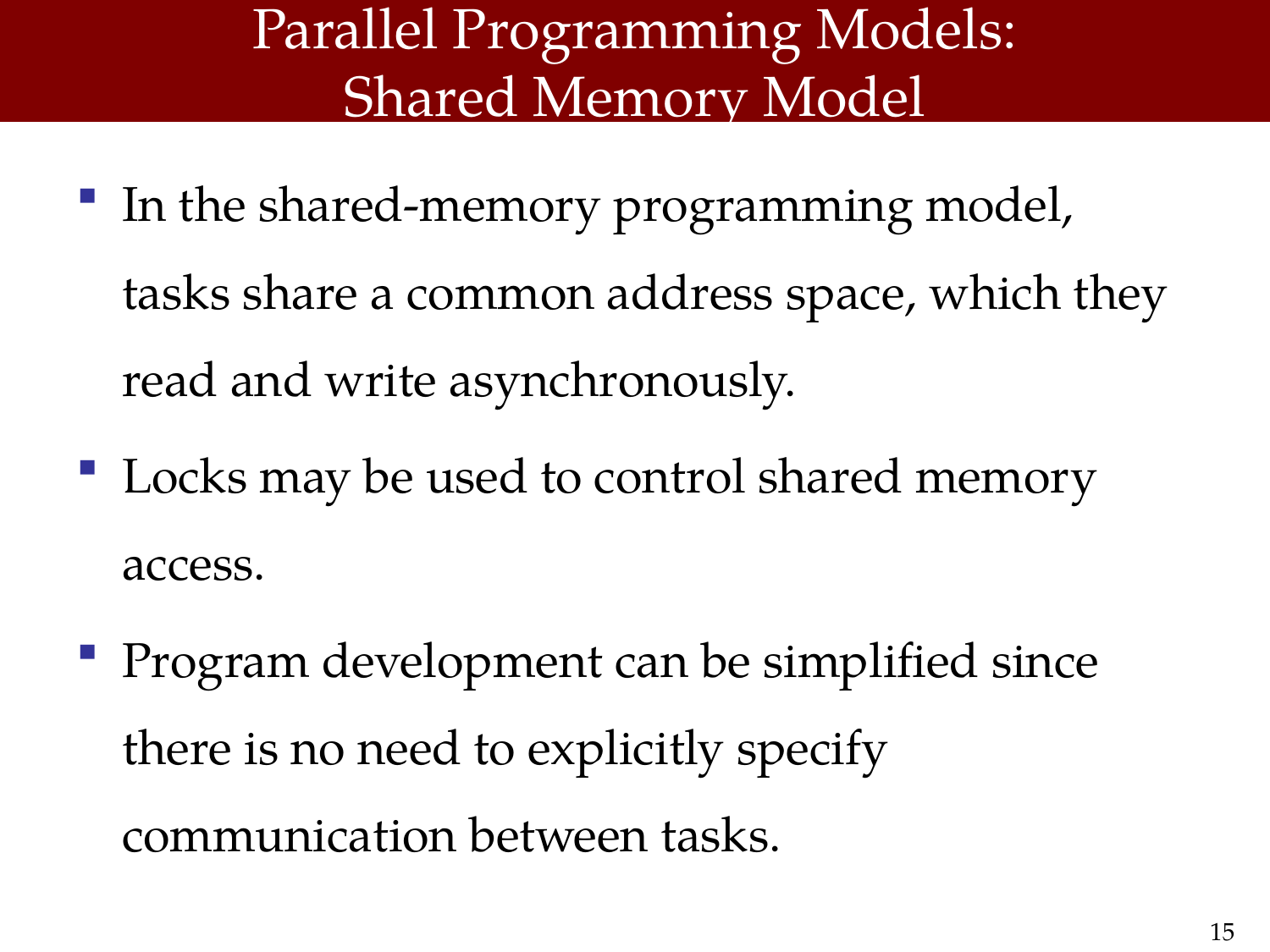

# Parallel Programming Models: Shared Memory Model
In the shared-memory programming model, tasks share a common address space, which they read and write asynchronously.
Locks may be used to control shared memory access.
Program development can be simplified since there is no need to explicitly specify communication between tasks.

15